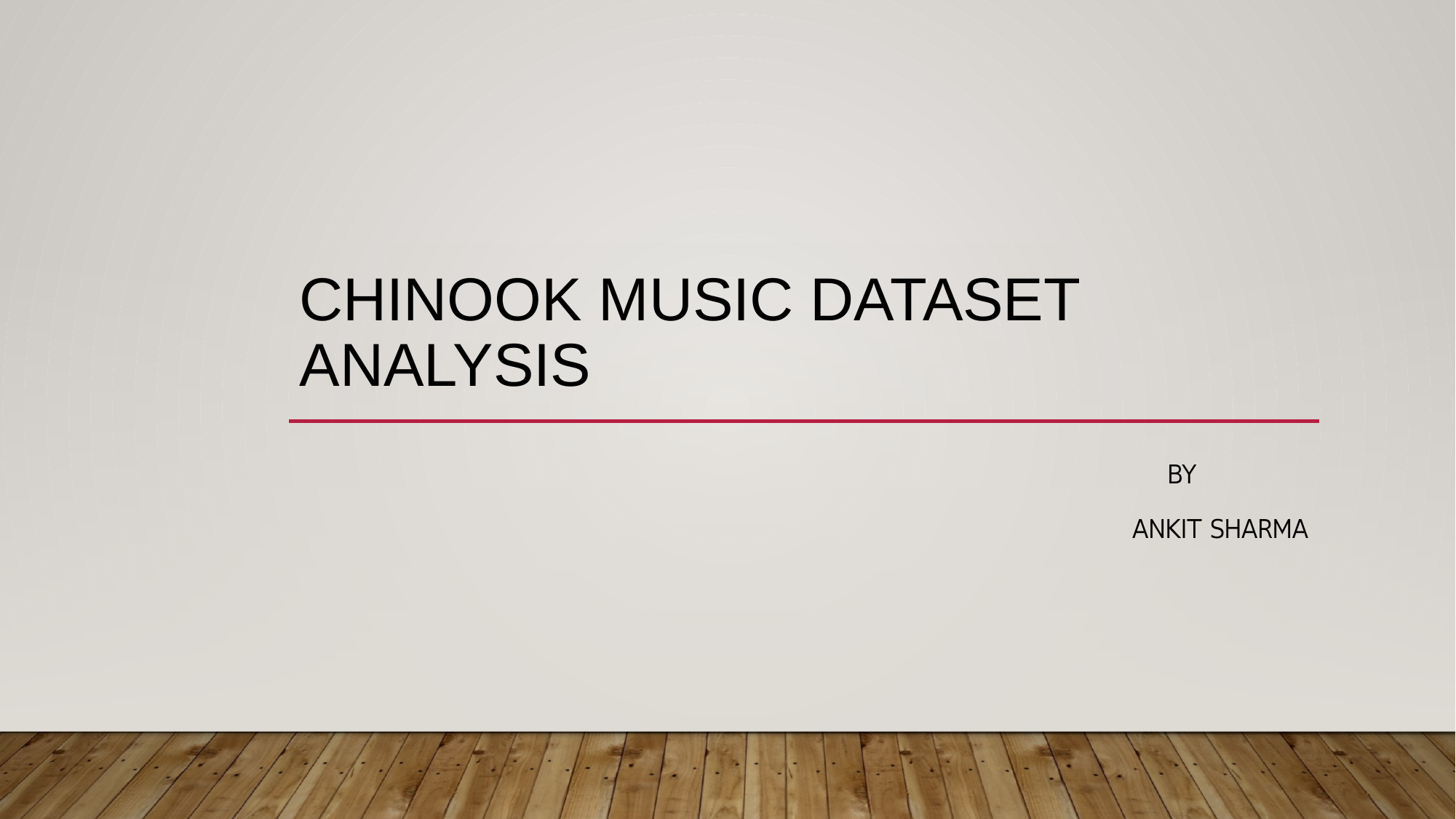

# CHINOOK MUSIC DATASET ANALYSIS
							By
Ankit Sharma